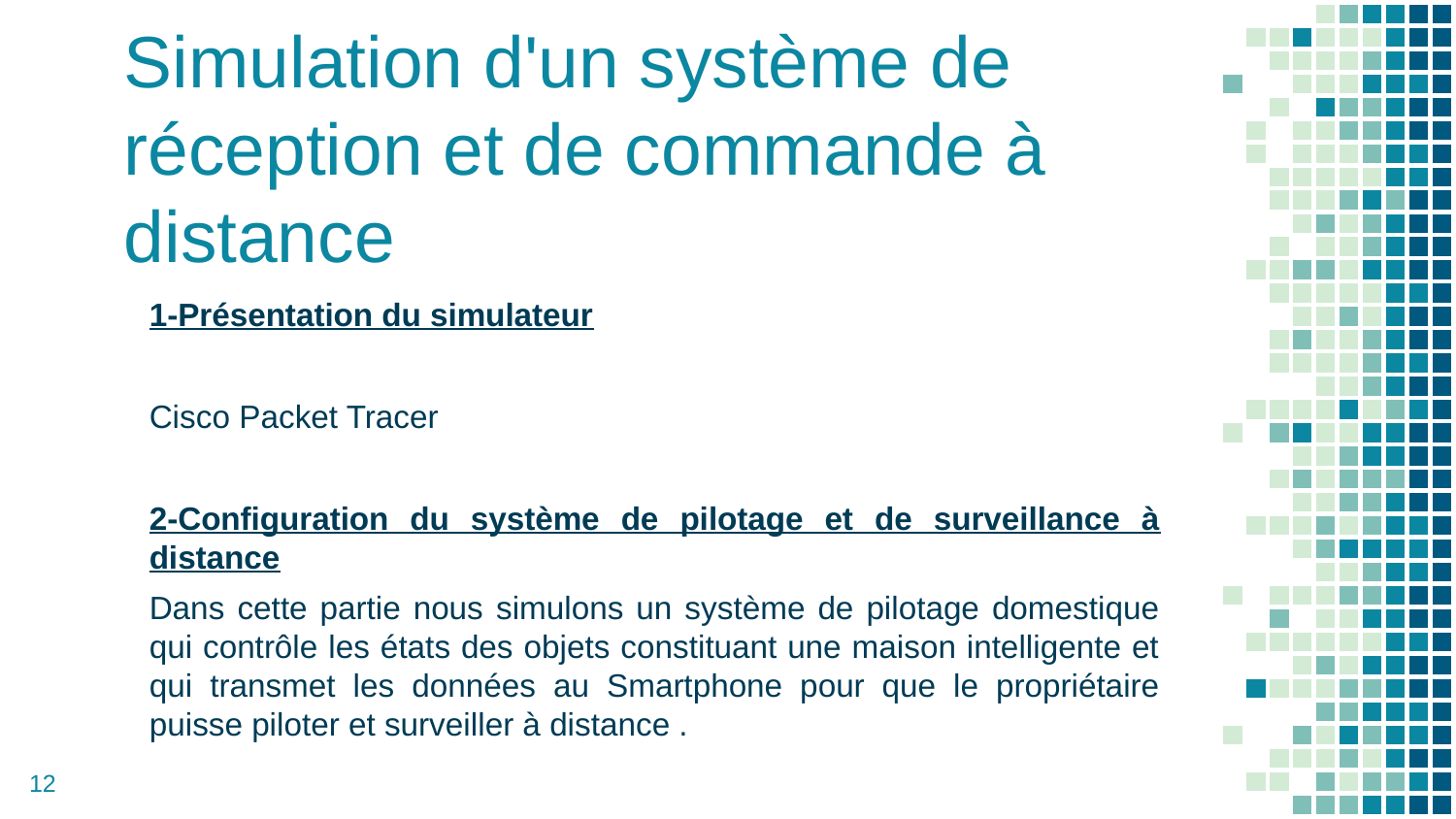

# Simulation d'un système de réception et de commande à distance
1-Présentation du simulateur

Cisco Packet Tracer

2-Configuration du système de pilotage et de surveillance à distance
Dans cette partie nous simulons un système de pilotage domestique qui contrôle les états des objets constituant une maison intelligente et qui transmet les données au Smartphone pour que le propriétaire puisse piloter et surveiller à distance .
12